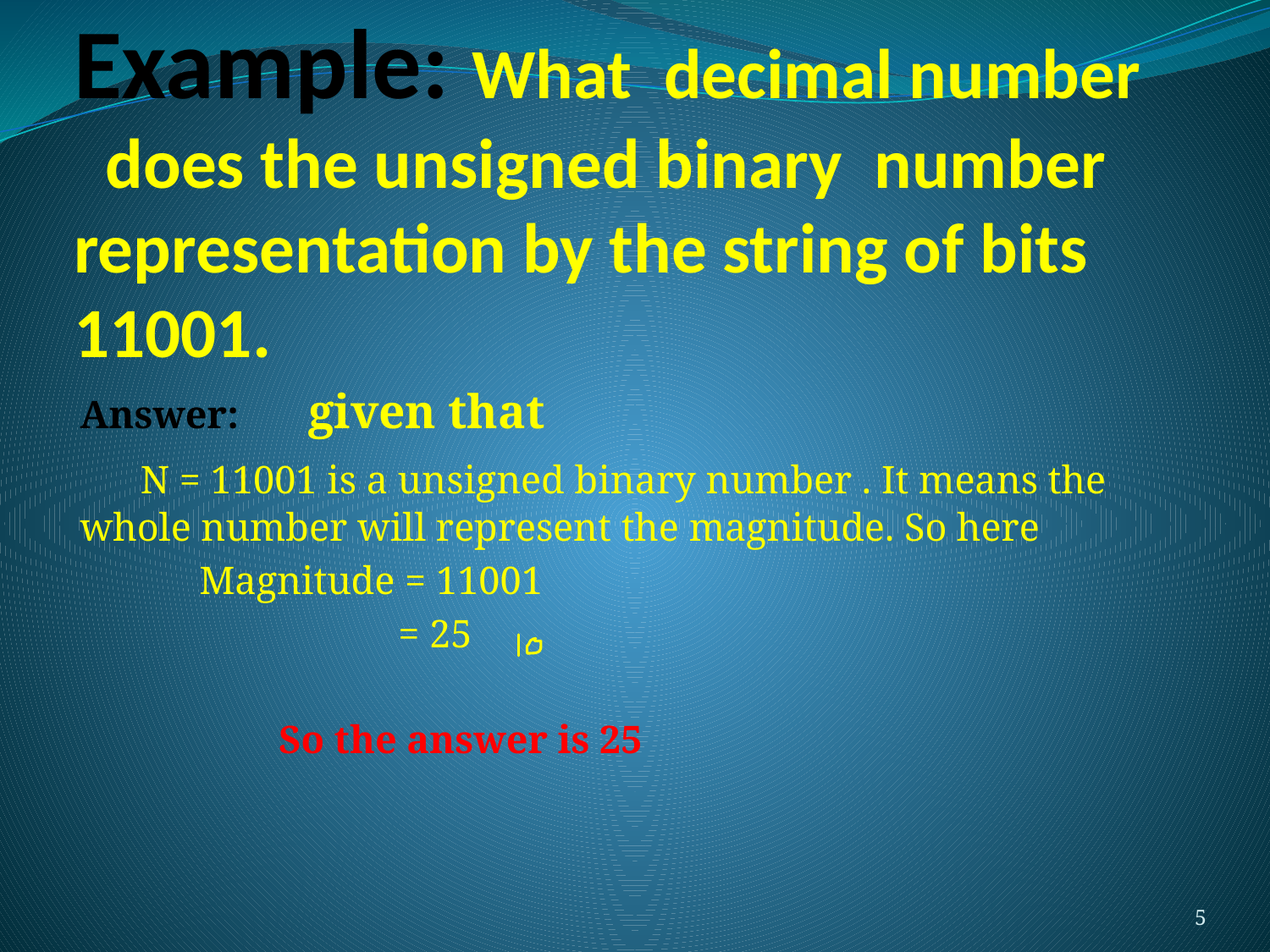

# Example: What  decimal number   does the unsigned binary  number representation by the string of bits 11001.
Answer:       given that
     N = 11001 is a unsigned binary number . It means the whole number will represent the magnitude. So here
            Magnitude = 11001
                                = 25

                    So the answer is 25

5